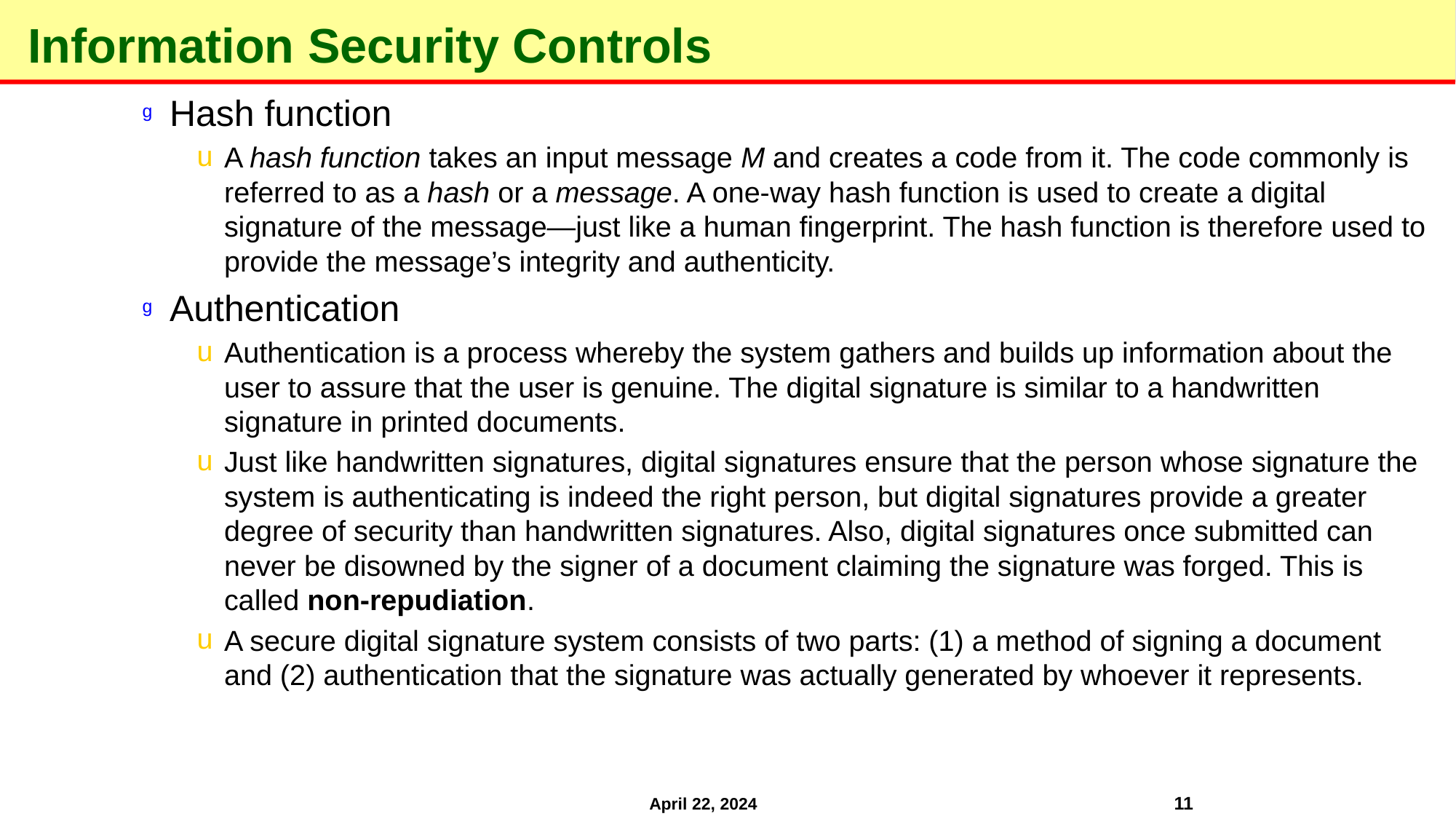

# Information Security Controls
Hash function
A hash function takes an input message M and creates a code from it. The code commonly is referred to as a hash or a message. A one-way hash function is used to create a digital signature of the message—just like a human fingerprint. The hash function is therefore used to provide the message’s integrity and authenticity.
Authentication
Authentication is a process whereby the system gathers and builds up information about the user to assure that the user is genuine. The digital signature is similar to a handwritten signature in printed documents.
Just like handwritten signatures, digital signatures ensure that the person whose signature the system is authenticating is indeed the right person, but digital signatures provide a greater degree of security than handwritten signatures. Also, digital signatures once submitted can never be disowned by the signer of a document claiming the signature was forged. This is called non-repudiation.
A secure digital signature system consists of two parts: (1) a method of signing a document and (2) authentication that the signature was actually generated by whoever it represents.